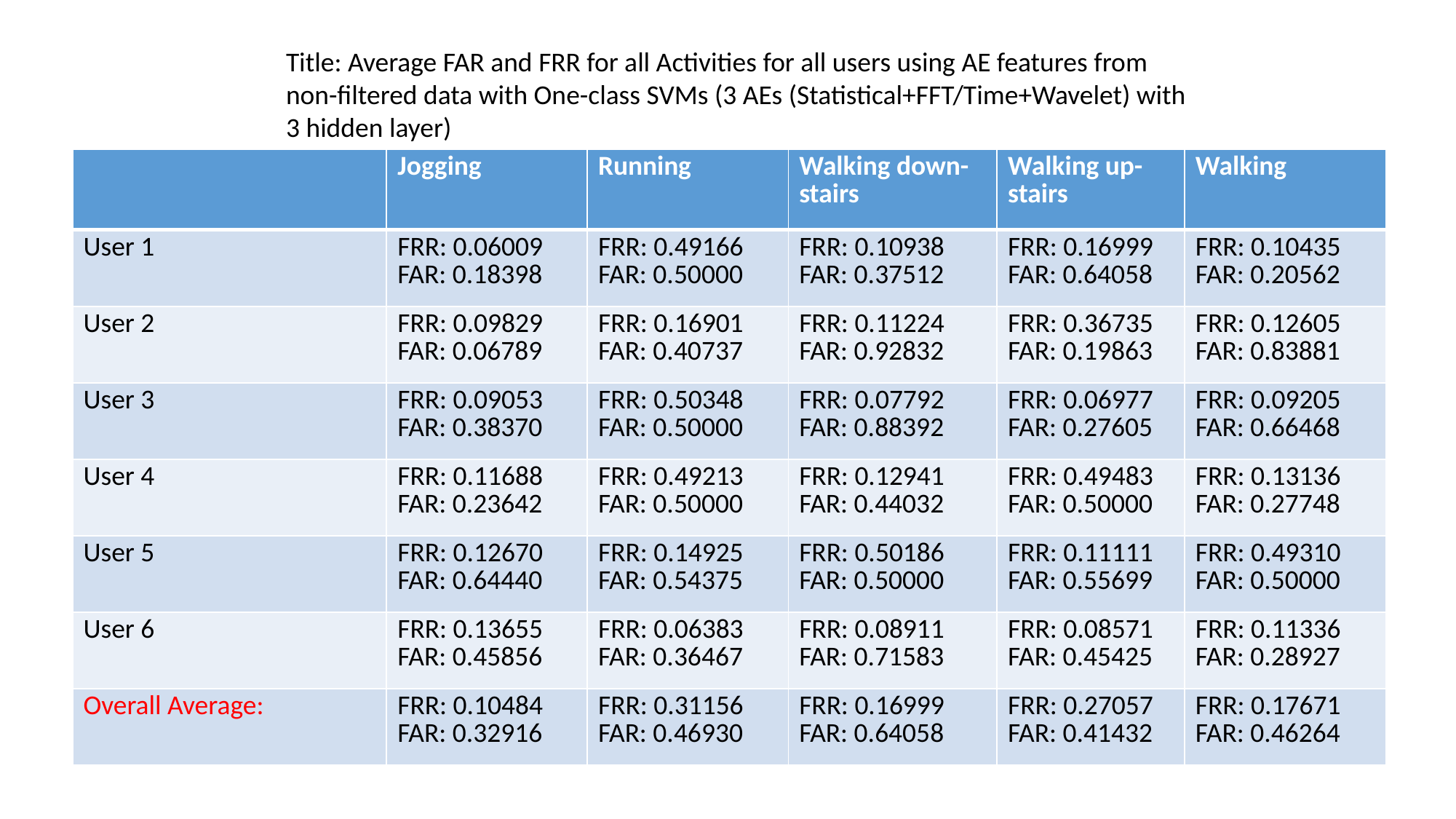

Title: Average FAR and FRR for all Activities for all users using AE features from non-filtered data with One-class SVMs (3 AEs (Statistical+FFT/Time+Wavelet) with 3 hidden layer)
|  | Jogging | Running | Walking down-stairs | Walking up-stairs | Walking |
| --- | --- | --- | --- | --- | --- |
| User 1 | FRR: 0.06009 FAR: 0.18398 | FRR: 0.49166 FAR: 0.50000 | FRR: 0.10938 FAR: 0.37512 | FRR: 0.16999 FAR: 0.64058 | FRR: 0.10435 FAR: 0.20562 |
| User 2 | FRR: 0.09829 FAR: 0.06789 | FRR: 0.16901 FAR: 0.40737 | FRR: 0.11224 FAR: 0.92832 | FRR: 0.36735 FAR: 0.19863 | FRR: 0.12605 FAR: 0.83881 |
| User 3 | FRR: 0.09053 FAR: 0.38370 | FRR: 0.50348 FAR: 0.50000 | FRR: 0.07792 FAR: 0.88392 | FRR: 0.06977 FAR: 0.27605 | FRR: 0.09205 FAR: 0.66468 |
| User 4 | FRR: 0.11688 FAR: 0.23642 | FRR: 0.49213 FAR: 0.50000 | FRR: 0.12941 FAR: 0.44032 | FRR: 0.49483 FAR: 0.50000 | FRR: 0.13136 FAR: 0.27748 |
| User 5 | FRR: 0.12670 FAR: 0.64440 | FRR: 0.14925 FAR: 0.54375 | FRR: 0.50186 FAR: 0.50000 | FRR: 0.11111 FAR: 0.55699 | FRR: 0.49310 FAR: 0.50000 |
| User 6 | FRR: 0.13655 FAR: 0.45856 | FRR: 0.06383 FAR: 0.36467 | FRR: 0.08911 FAR: 0.71583 | FRR: 0.08571 FAR: 0.45425 | FRR: 0.11336 FAR: 0.28927 |
| Overall Average: | FRR: 0.10484 FAR: 0.32916 | FRR: 0.31156 FAR: 0.46930 | FRR: 0.16999 FAR: 0.64058 | FRR: 0.27057 FAR: 0.41432 | FRR: 0.17671 FAR: 0.46264 |